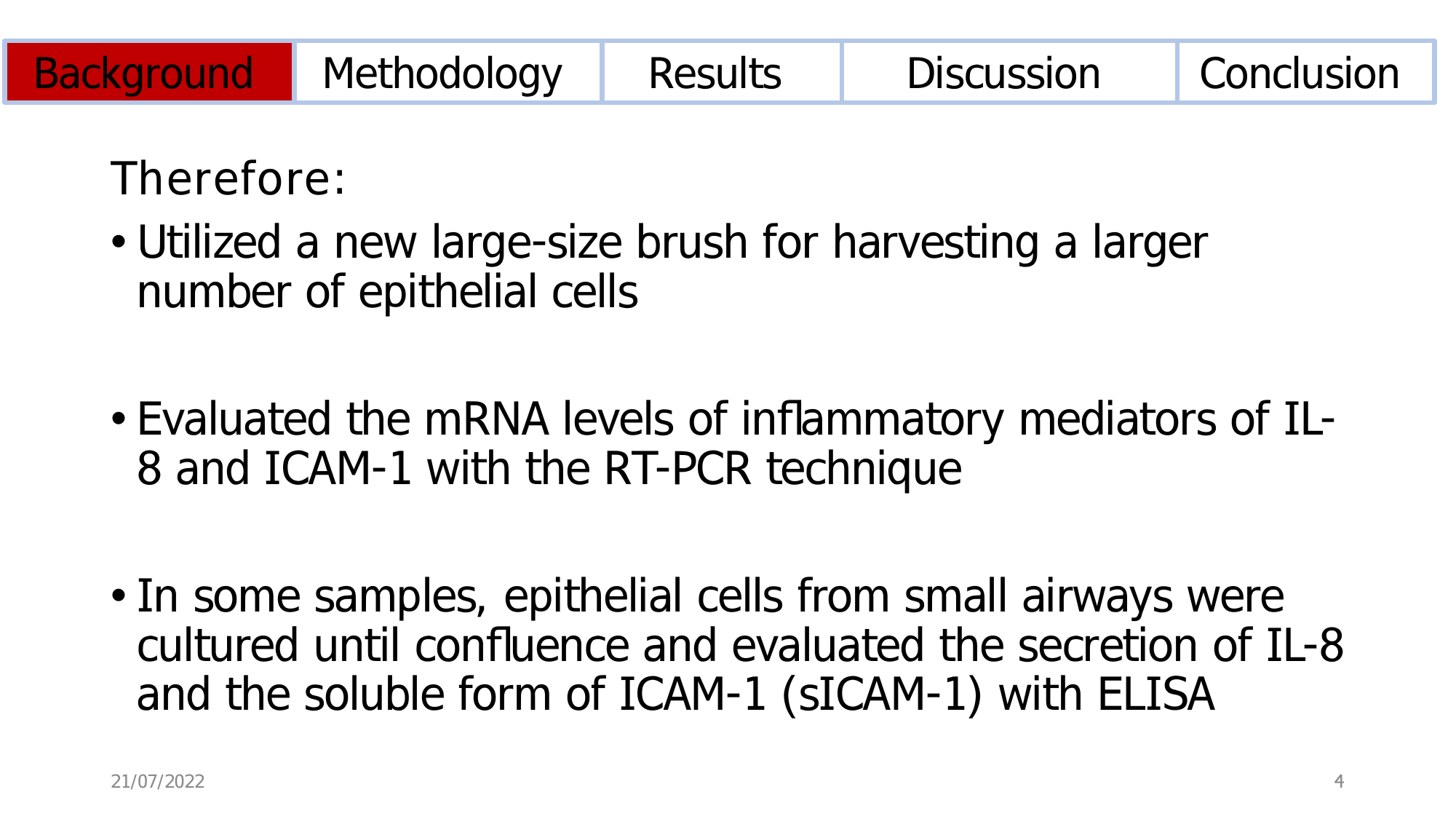

Background
Methodology
Results
Conclusion
Discussion
Therefore:
Utilized a new large-size brush for harvesting a larger number of epithelial cells

Evaluated the mRNA levels of inflammatory mediators of IL-8 and ICAM-1 with the RT-PCR technique

In some samples, epithelial cells from small airways were cultured until confluence and evaluated the secretion of IL-8 and the soluble form of ICAM-1 (sICAM-1) with ELISA
21/07/2022
4